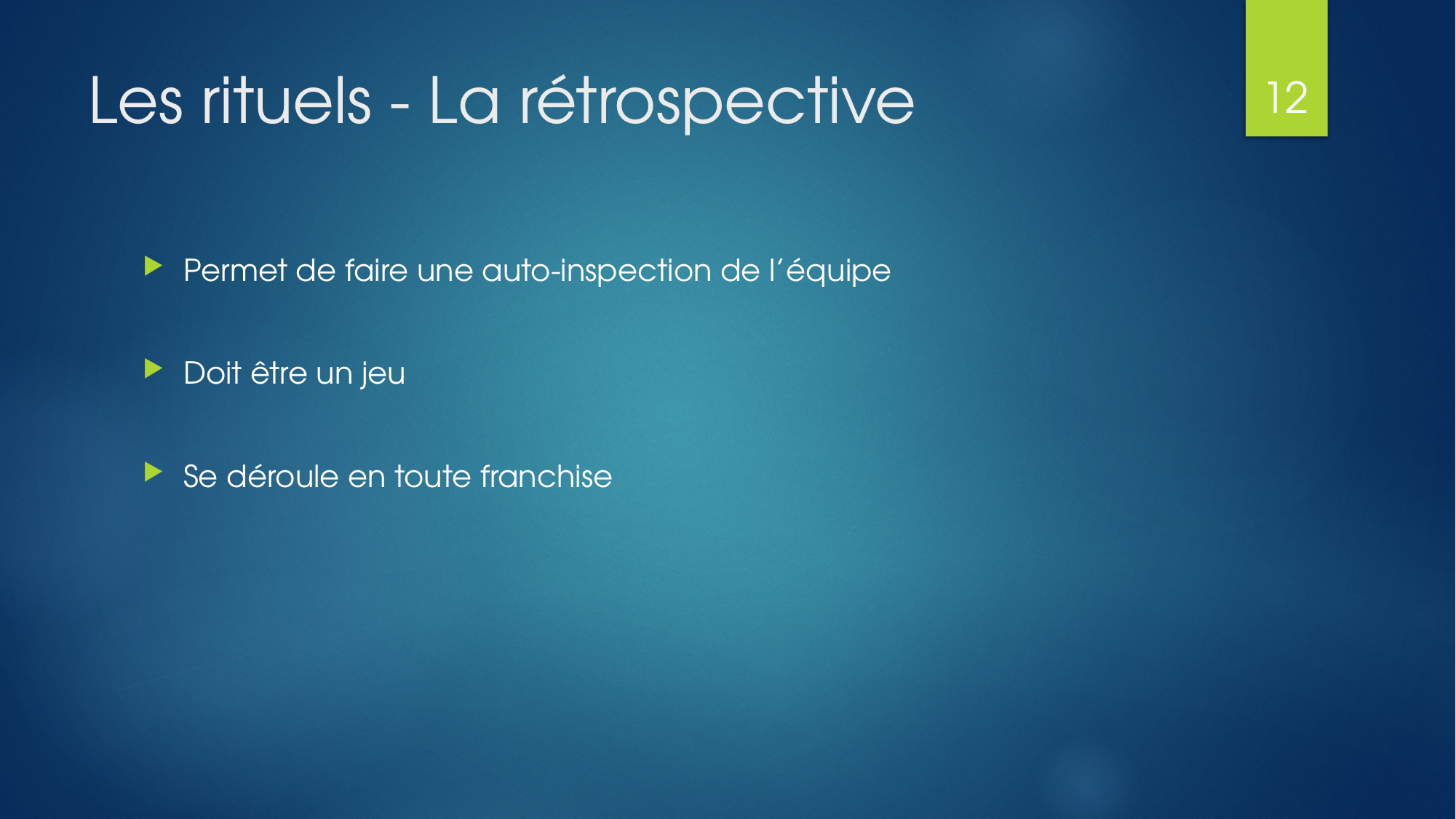

12
# Les rituels - La rétrospective
Permet de faire une auto-inspection de l’équipe

Doit être un jeu

Se déroule en toute franchise